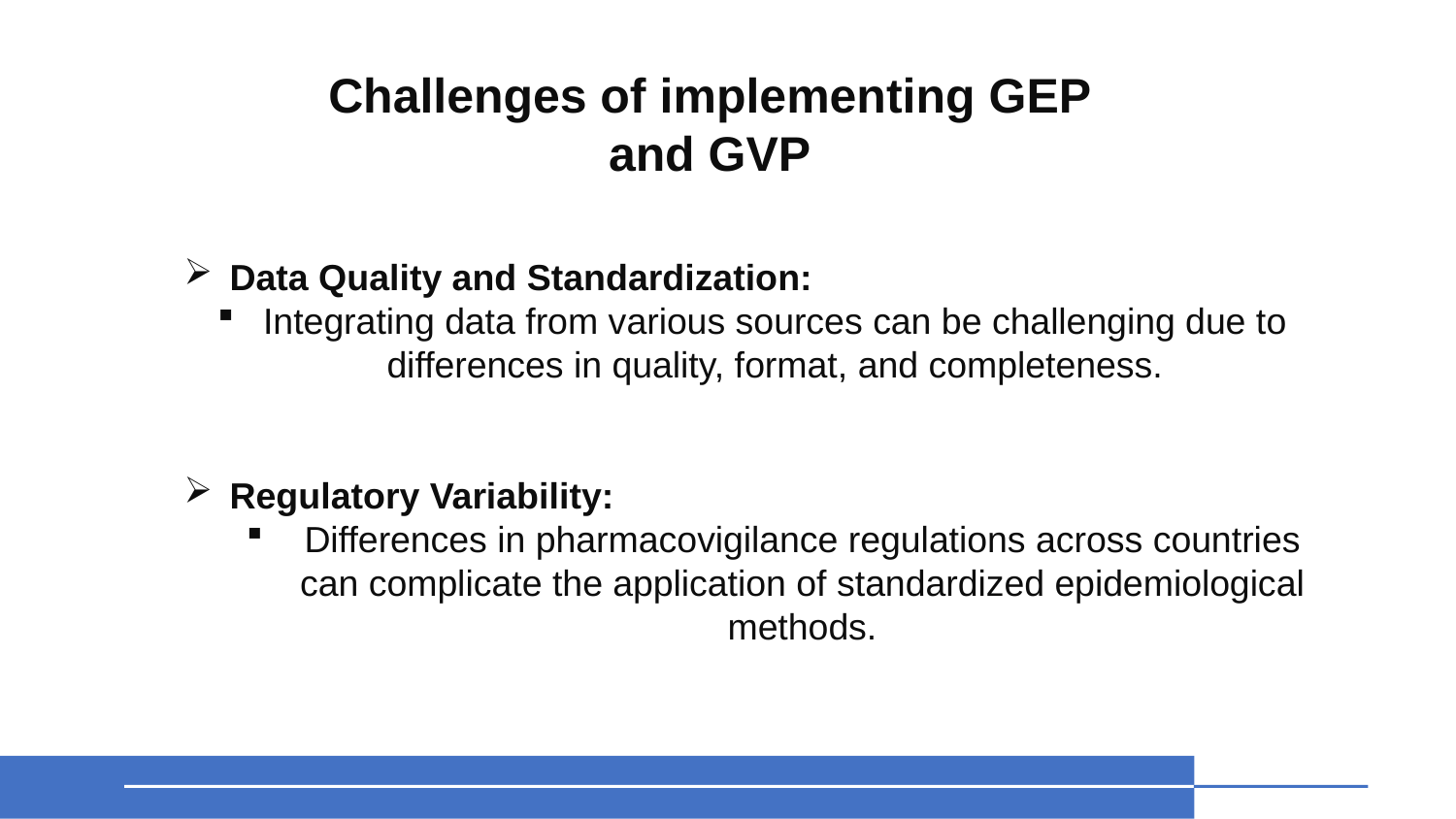

Challenges of implementing GEP and GVP

Data Quality and Standardization:
Integrating data from various sources can be challenging due to differences in quality, format, and completeness.

Regulatory Variability:
Differences in pharmacovigilance regulations across countries can complicate the application of standardized epidemiological methods.